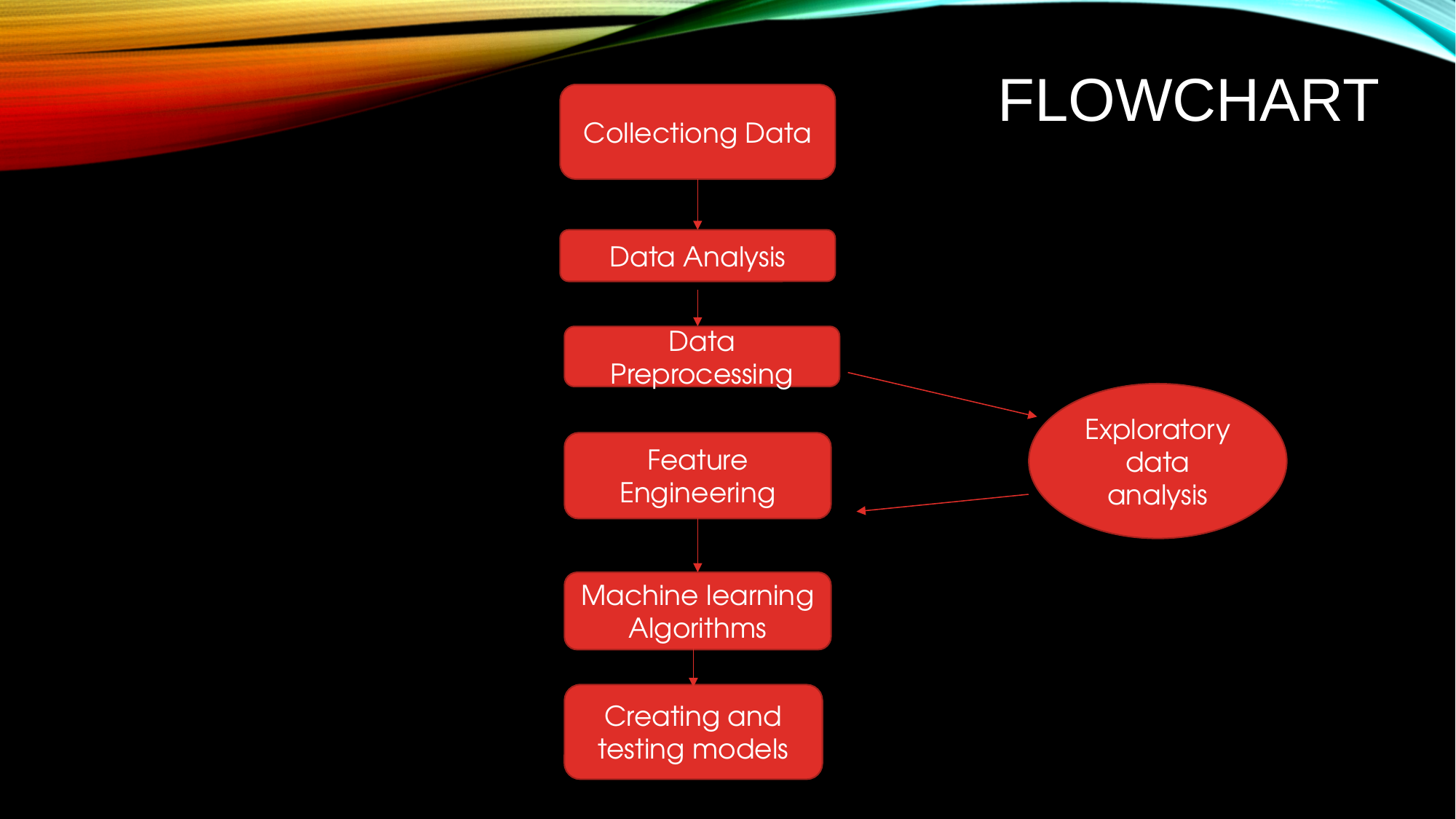

# Flowchart
Collectiong Data
Data Analysis
Data Preprocessing
Exploratory data analysis
Feature Engineering
Machine learning Algorithms
Creating and testing models